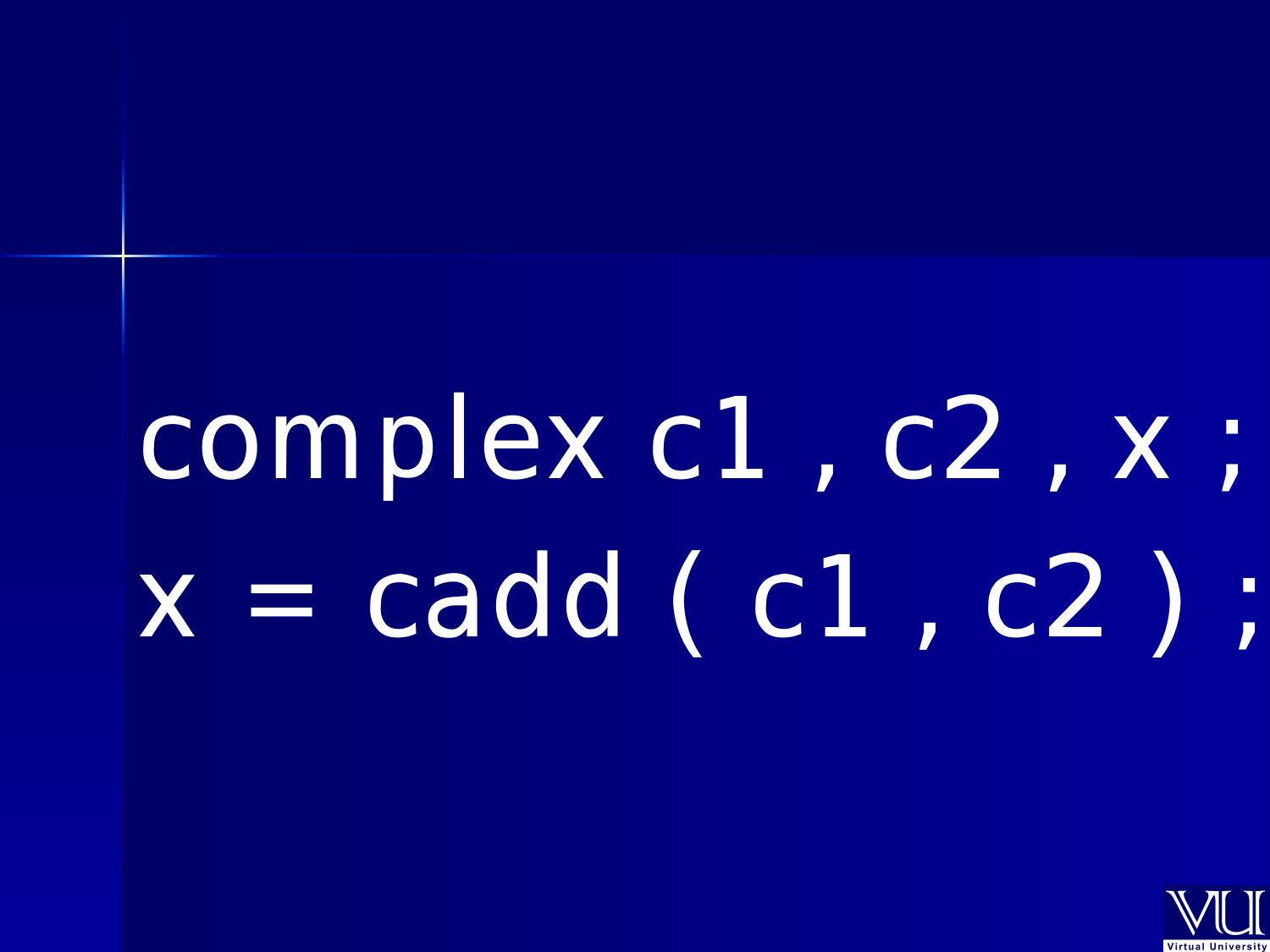

complex c1 , c2 , x ;
x = cadd ( c1 , c2 ) ;